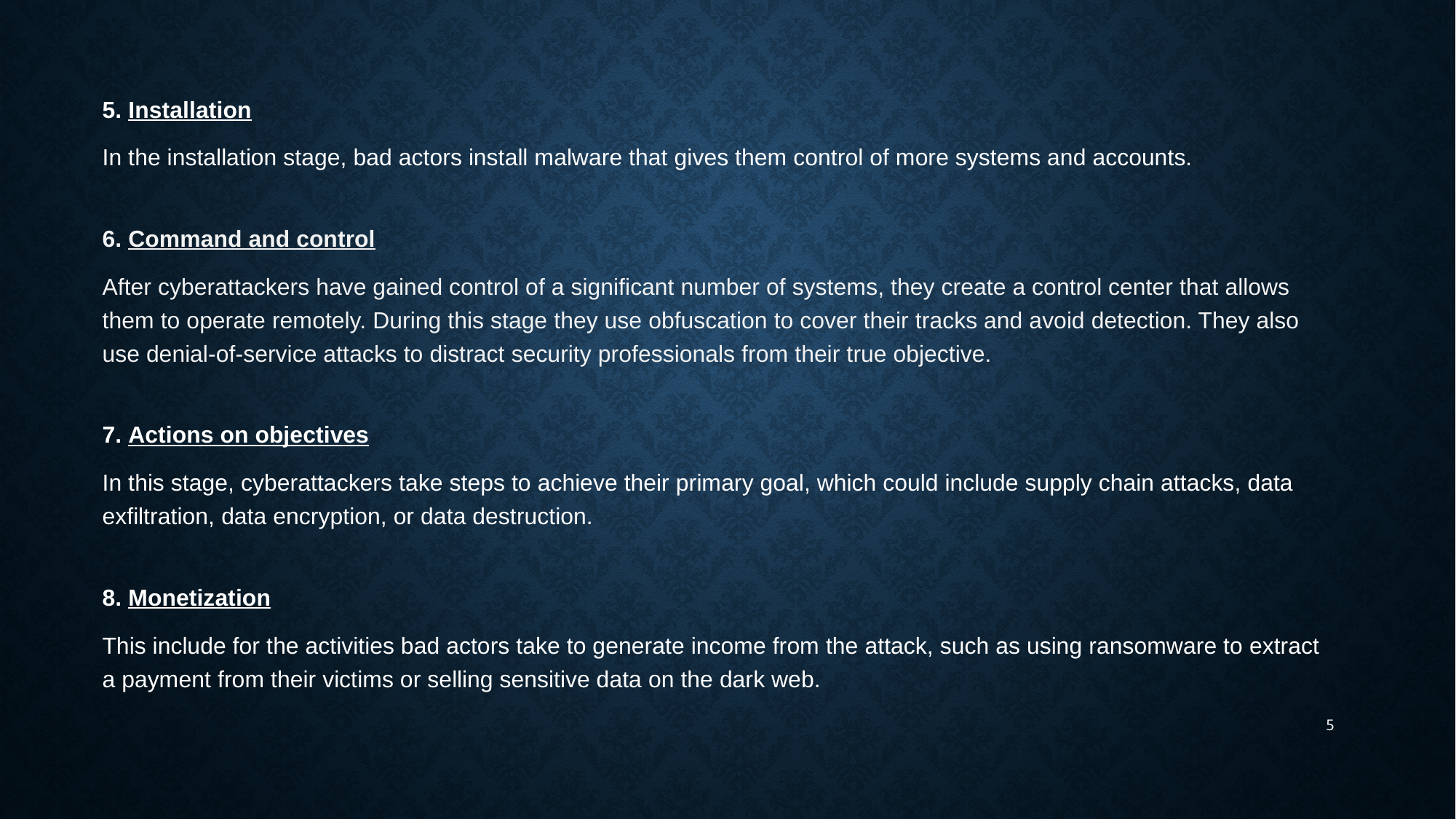

#
5. Installation
In the installation stage, bad actors install malware that gives them control of more systems and accounts.
6. Command and control
After cyberattackers have gained control of a significant number of systems, they create a control center that allows them to operate remotely. During this stage they use obfuscation to cover their tracks and avoid detection. They also use denial-of-service attacks to distract security professionals from their true objective.
7. Actions on objectives
In this stage, cyberattackers take steps to achieve their primary goal, which could include supply chain attacks, data exfiltration, data encryption, or data destruction.
8. Monetization
This include for the activities bad actors take to generate income from the attack, such as using ransomware to extract a payment from their victims or selling sensitive data on the dark web.

5